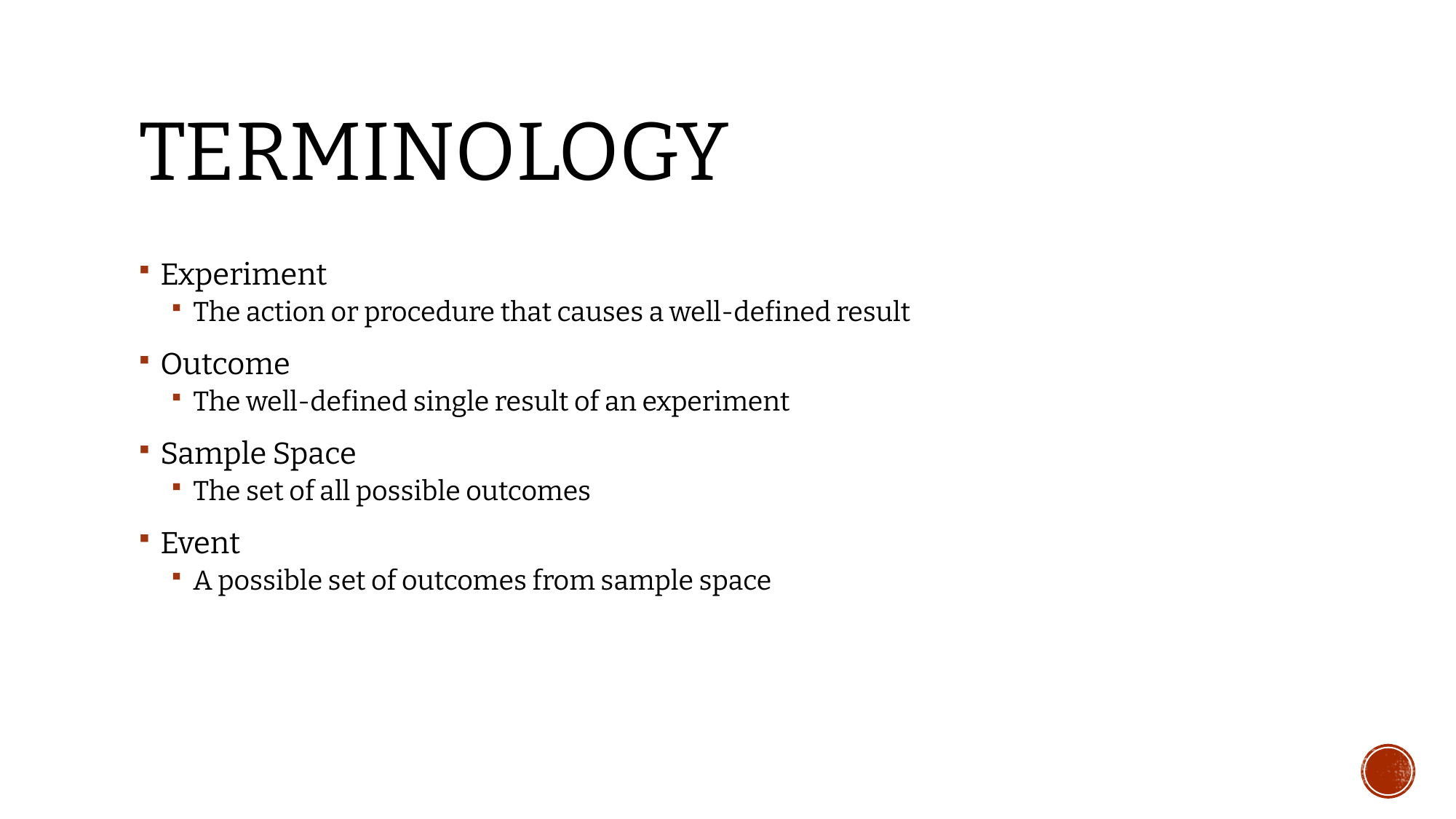

# terminology
Experiment
The action or procedure that causes a well-defined result
Outcome
The well-defined single result of an experiment
Sample Space
The set of all possible outcomes
Event
A possible set of outcomes from sample space